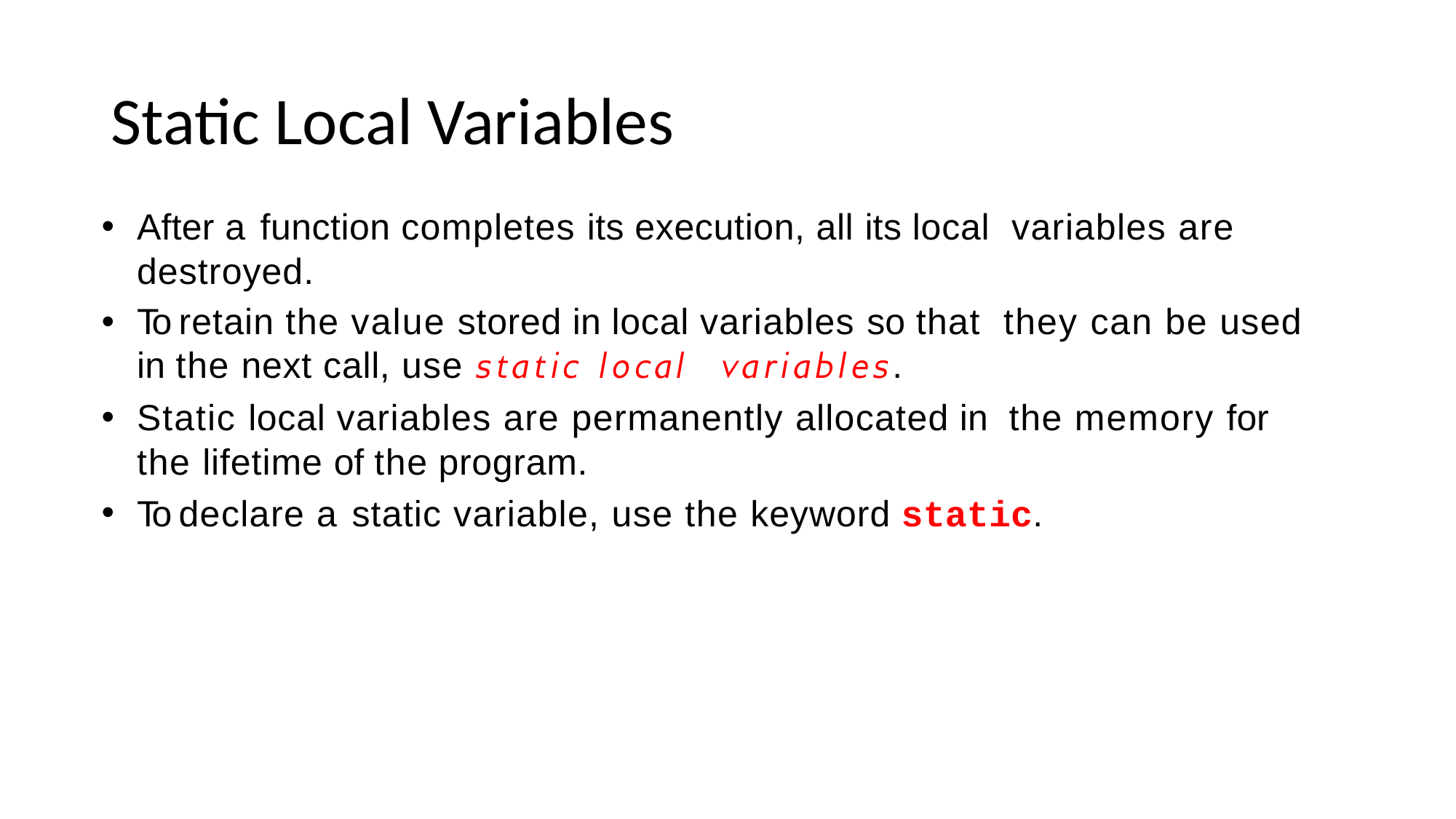

# Static Local Variables
After a function completes its execution, all its local  variables are destroyed.
To retain the value stored in local variables so that  they can be used in the next call, use static local  variables.
Static local variables are permanently allocated in  the memory for the lifetime of the program.
To declare a static variable, use the keyword static.